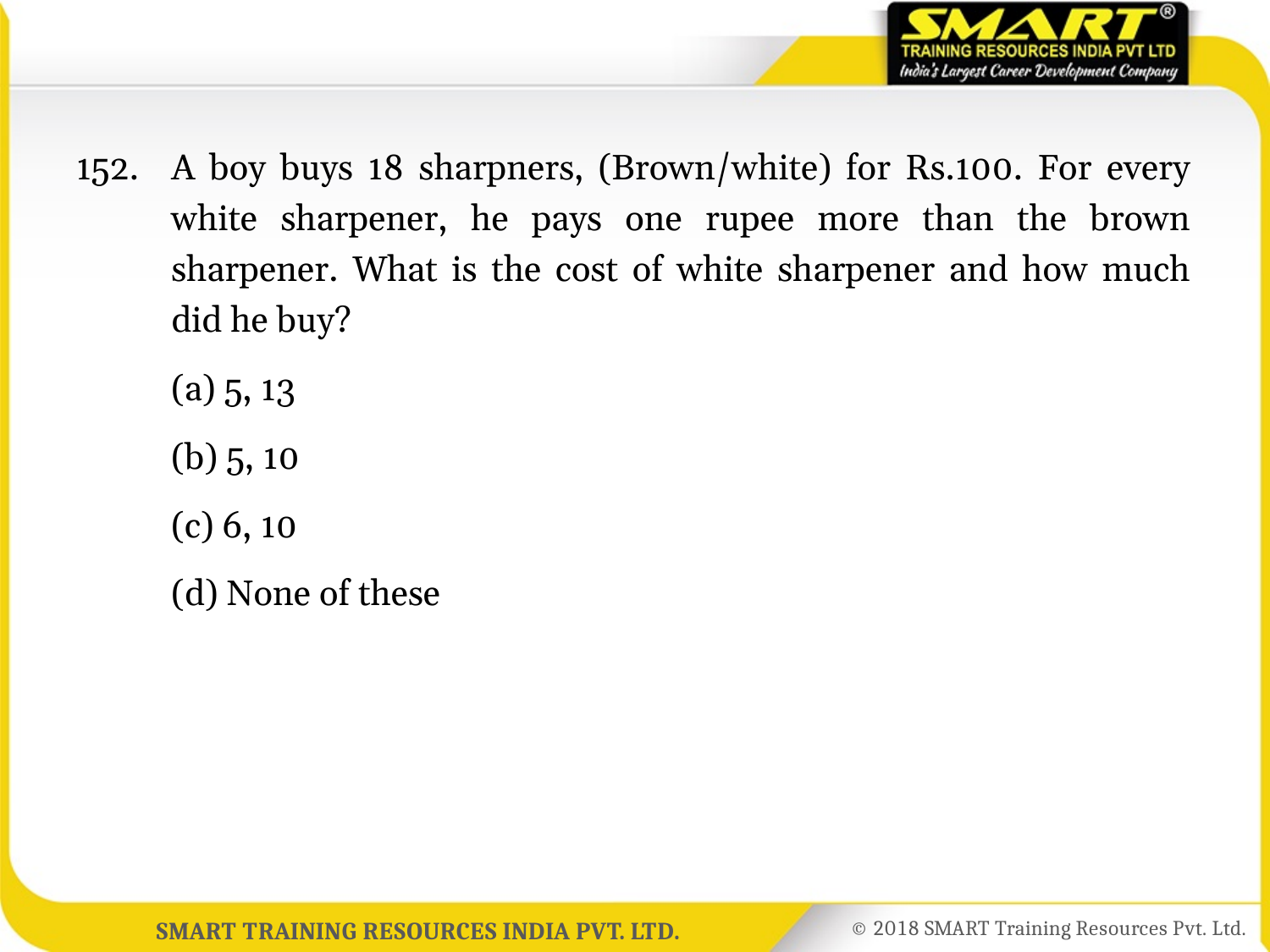

152.	A boy buys 18 sharpners, (Brown/white) for Rs.100. For every white sharpener, he pays one rupee more than the brown sharpener. What is the cost of white sharpener and how much did he buy?
	(a) 5, 13
	(b) 5, 10
	(c) 6, 10
	(d) None of these